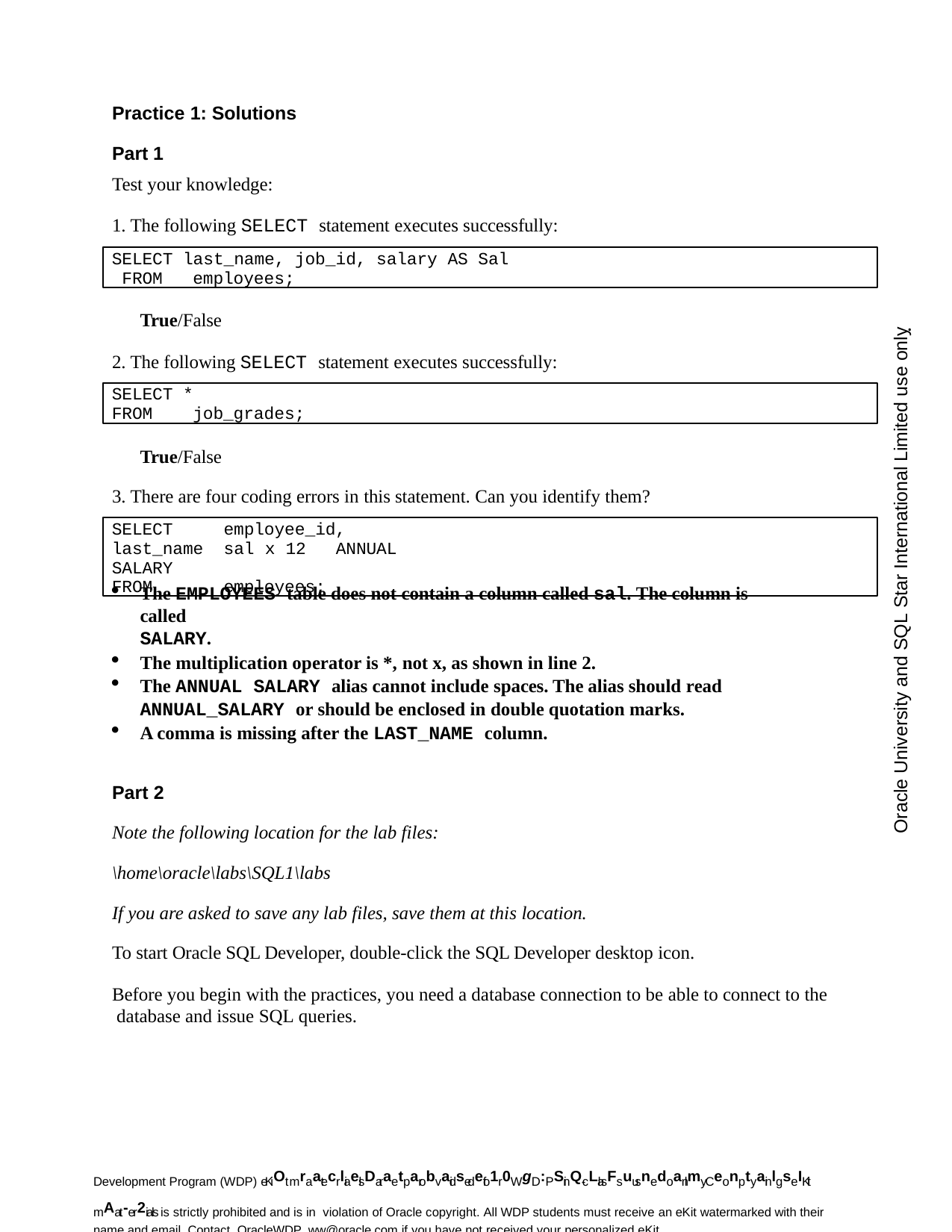

Practice 1: Solutions
Part 1
Test your knowledge:

1. The following SELECT statement executes successfully:
SELECT last_name, job_id, salary AS Sal  FROM	employees;
True/False

2. The following SELECT statement executes successfully:
Oracle University and SQL Star International Limited use onlyฺ
SELECT *
FROM	job_grades;
True/False
3. There are four coding errors in this statement. Can you identify them?
SELECT	employee_id, last_name  sal x 12	ANNUAL SALARY
FROM	employees;
The EMPLOYEES table does not contain a column called sal. The column is called
SALARY.
The multiplication operator is *, not x, as shown in line 2.
The ANNUAL SALARY alias cannot include spaces. The alias should read
ANNUAL_SALARY or should be enclosed in double quotation marks.
A comma is missing after the LAST_NAME column.
Part 2
Note the following location for the lab files:
\home\oracle\labs\SQL1\labs
If you are asked to save any lab files, save them at this location.
To start Oracle SQL Developer, double-click the SQL Developer desktop icon.

Before you begin with the practices, you need a database connection to be able to connect to the  database and issue SQL queries.
Development Program (WDP) eKiOt mraatecrliaelsDaraetparobvaidsedefo1r0WgD:PSinQ-cLlasFs uusnedoanlmy. CeonptyainlgseIKit mAat-er2ials is strictly prohibited and is in  violation of Oracle copyright. All WDP students must receive an eKit watermarked with their name and email. Contact  OracleWDP_ww@oracle.com if you have not received your personalized eKit.